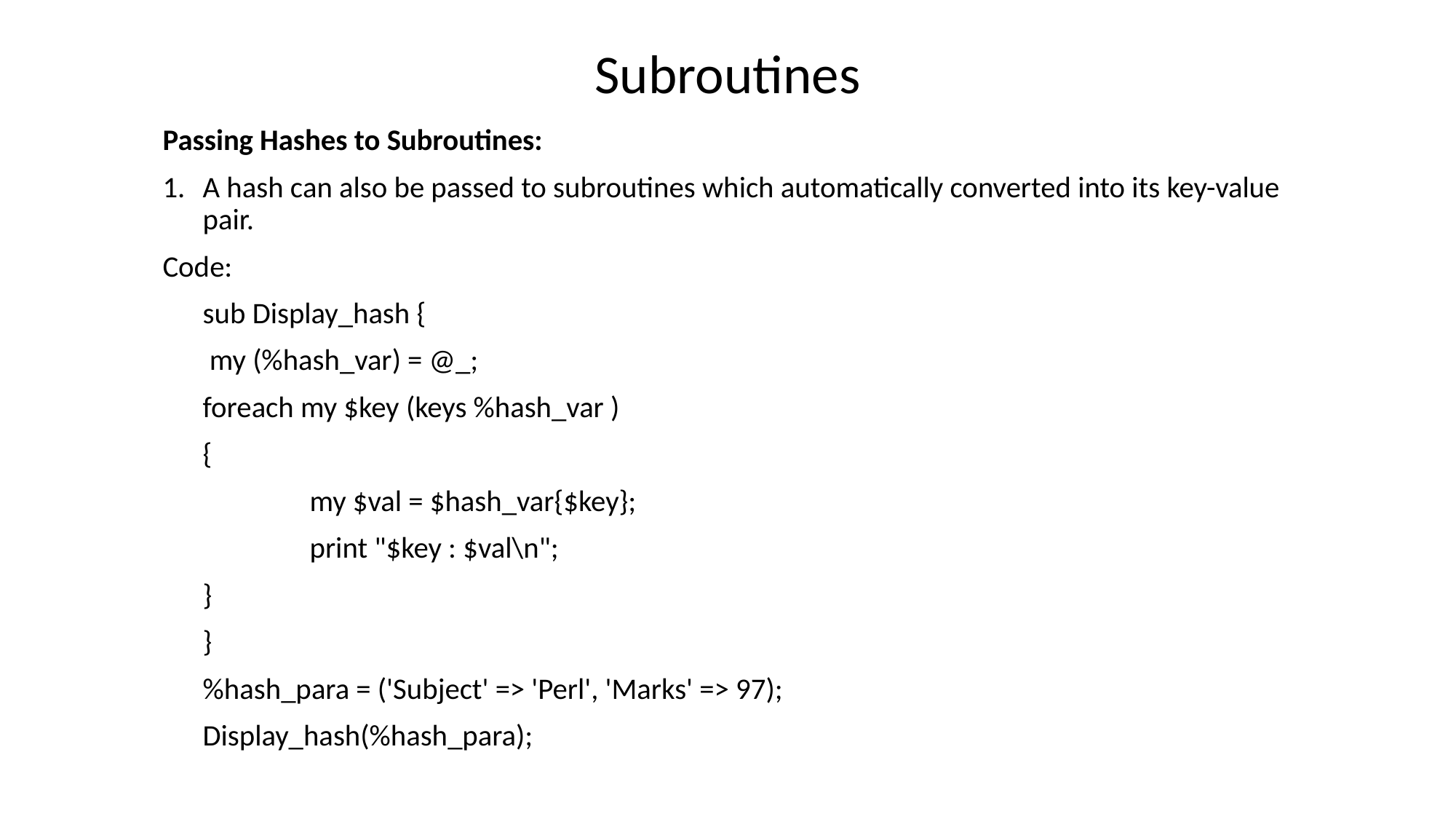

# Subroutines
Passing Hashes to Subroutines:
A hash can also be passed to subroutines which automatically converted into its key-value pair.
Code:
		sub Display_hash {
  		 my (%hash_var) = @_;
   		foreach my $key (keys %hash_var )
   		{
      			my $val = $hash_var{$key};
      			print "$key : $val\n";
   		}
	}
	%hash_para = ('Subject' => 'Perl', 'Marks' => 97);
	Display_hash(%hash_para);